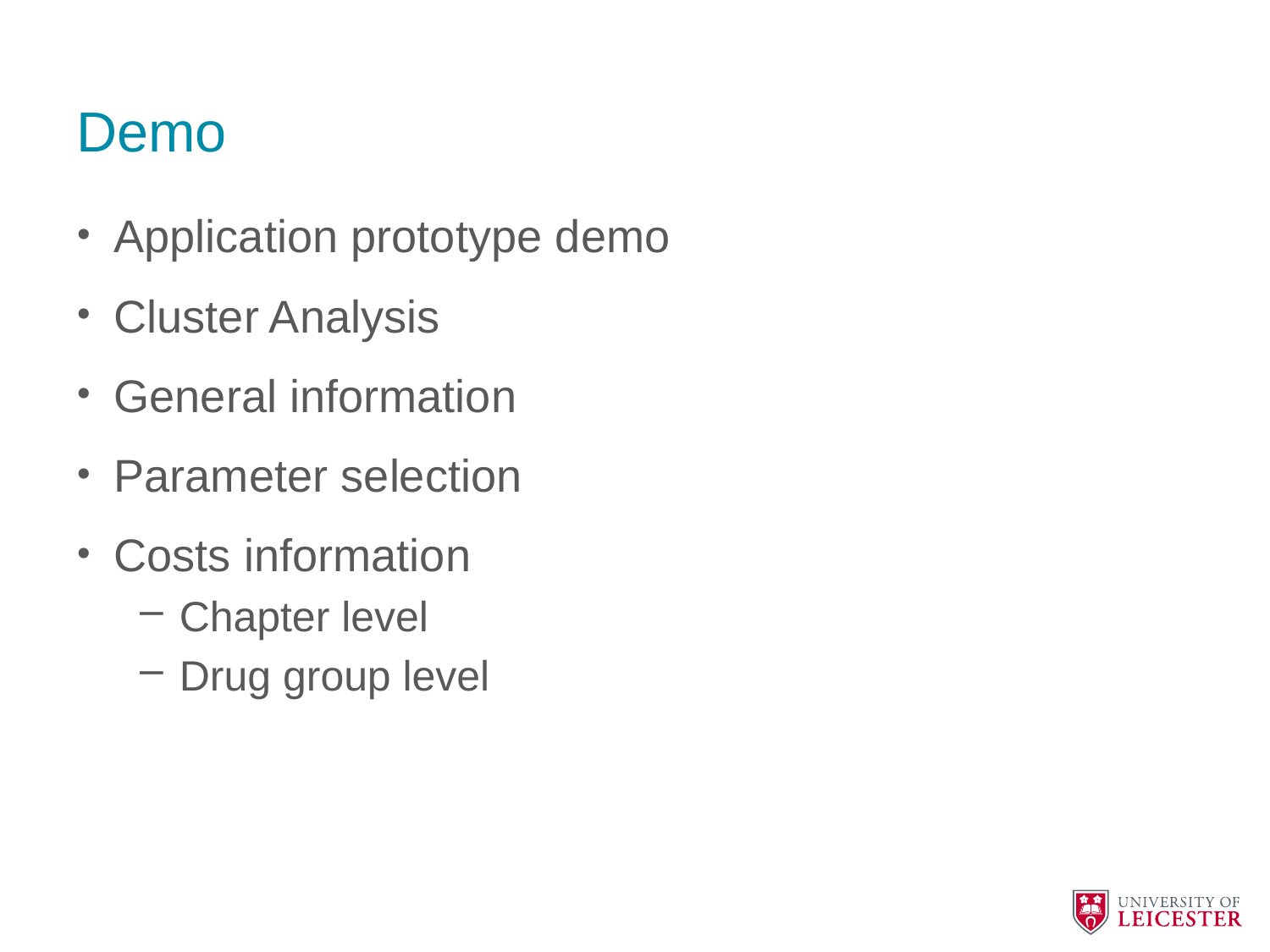

# Demo
Application prototype demo
Cluster Analysis
General information
Parameter selection
Costs information
Chapter level
Drug group level